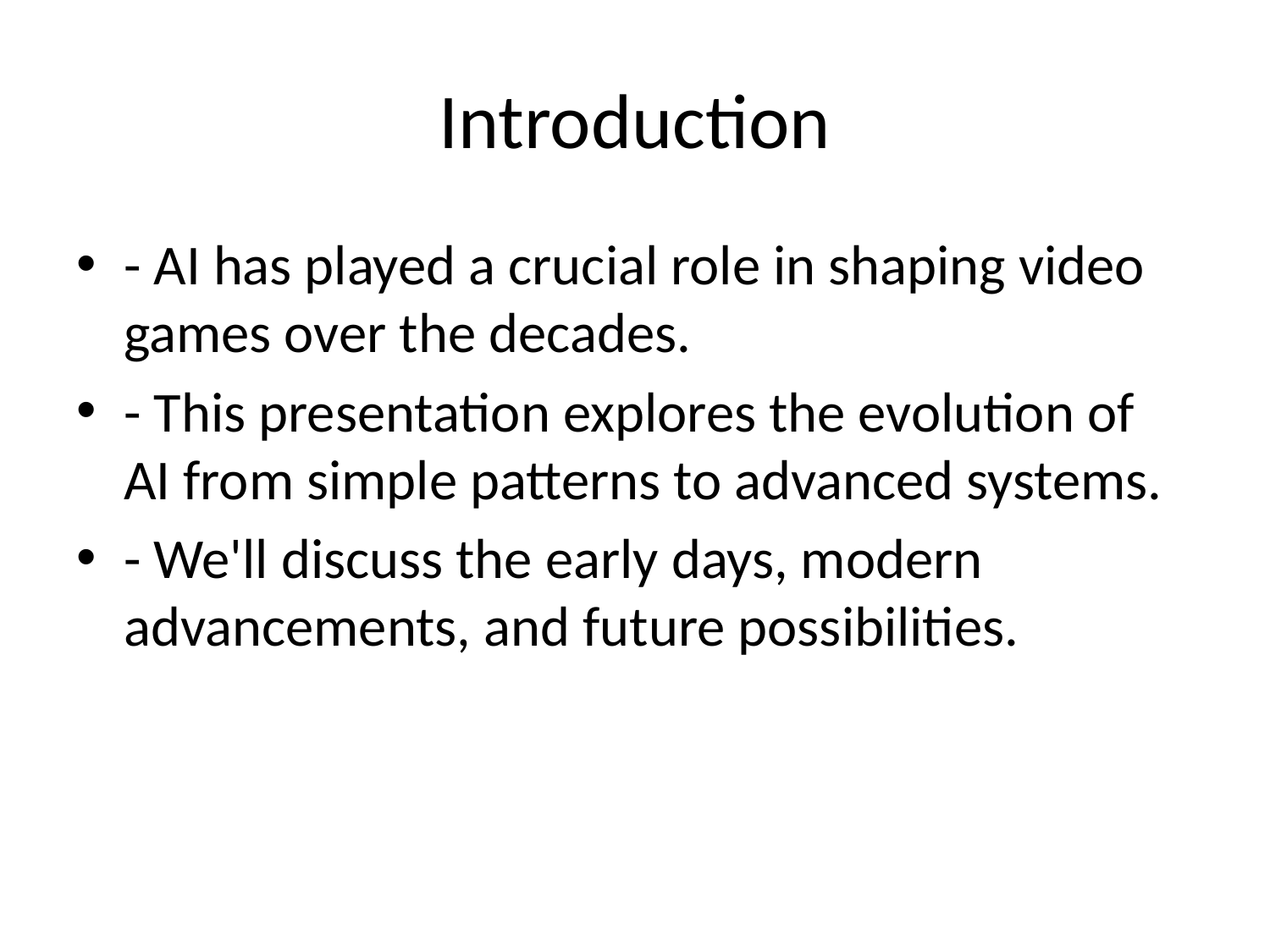

# Introduction
- AI has played a crucial role in shaping video games over the decades.
- This presentation explores the evolution of AI from simple patterns to advanced systems.
- We'll discuss the early days, modern advancements, and future possibilities.